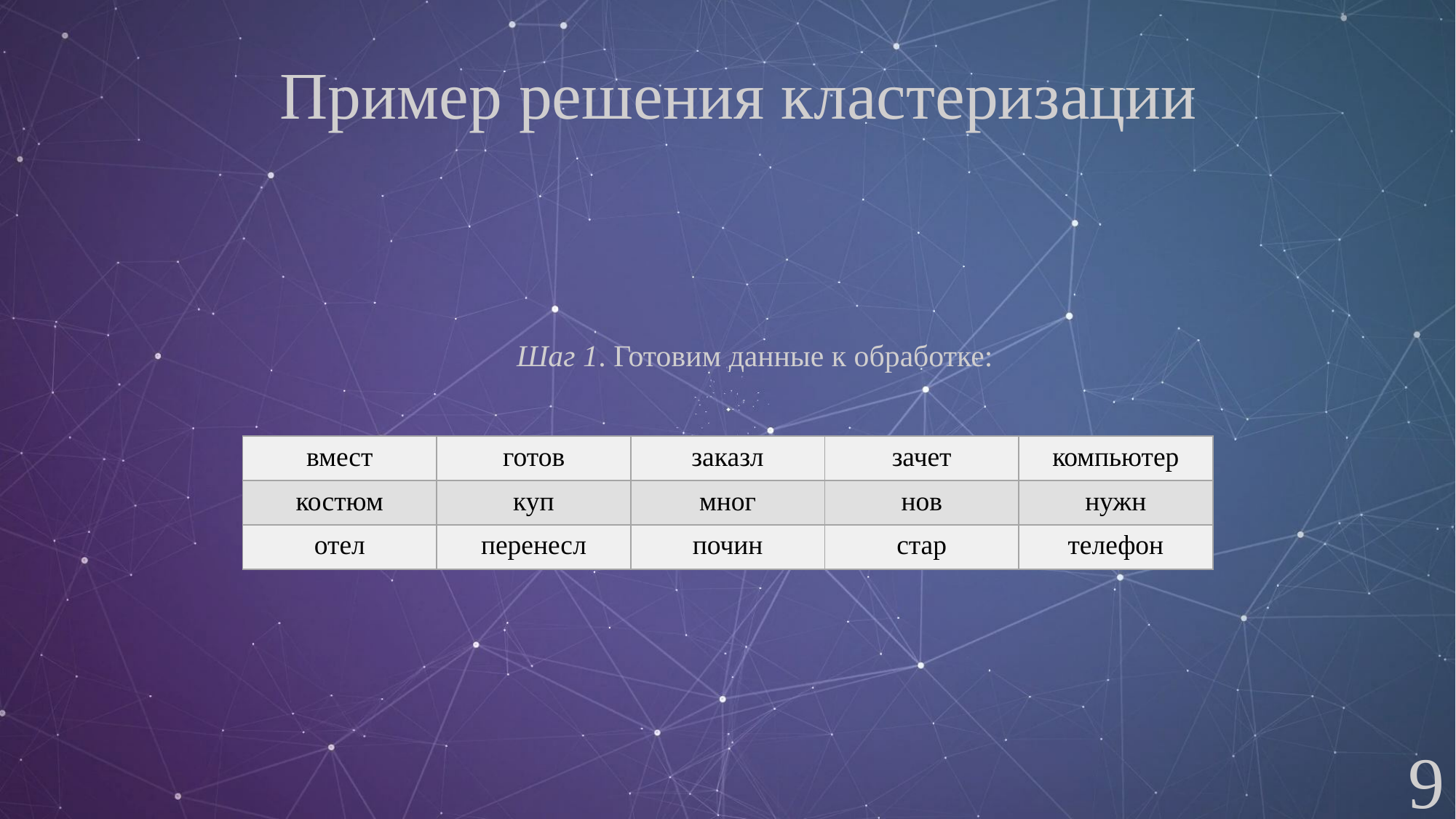

Пример решения кластеризации
Шаг 1. Готовим данные к обработке:
| вмест | готов | заказл | зачет | компьютер |
| --- | --- | --- | --- | --- |
| костюм | куп | мног | нов | нужн |
| отел | перенесл | почин | стар | телефон |
9